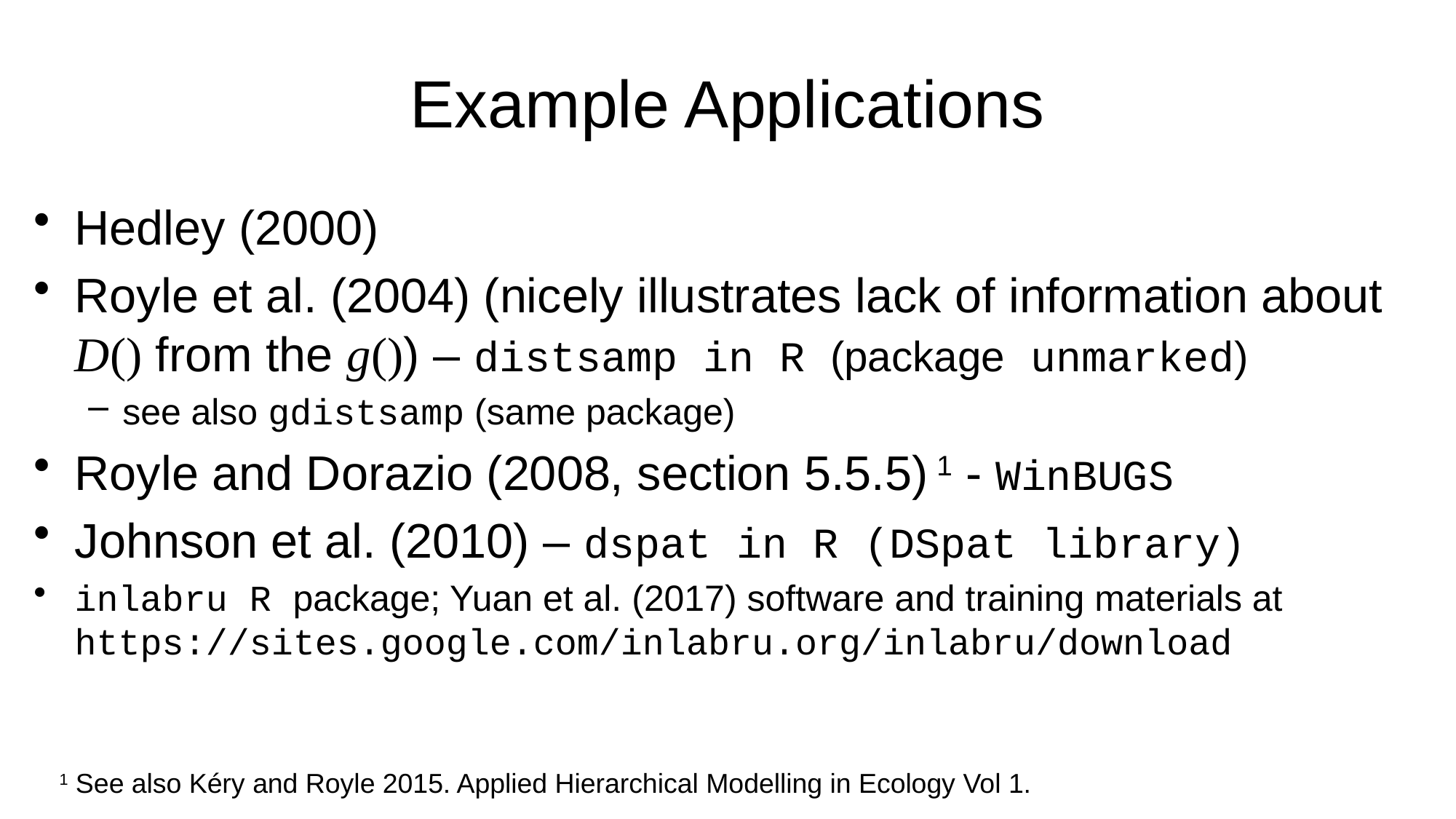

# Example Applications
Hedley (2000)
Royle et al. (2004) (nicely illustrates lack of information about D() from the g()) – distsamp in R (package unmarked)
see also gdistsamp (same package)
Royle and Dorazio (2008, section 5.5.5) 1 - WinBUGS
Johnson et al. (2010) – dspat in R (DSpat library)
inlabru R package; Yuan et al. (2017) software and training materials at https://sites.google.com/inlabru.org/inlabru/download
1 See also Kéry and Royle 2015. Applied Hierarchical Modelling in Ecology Vol 1.